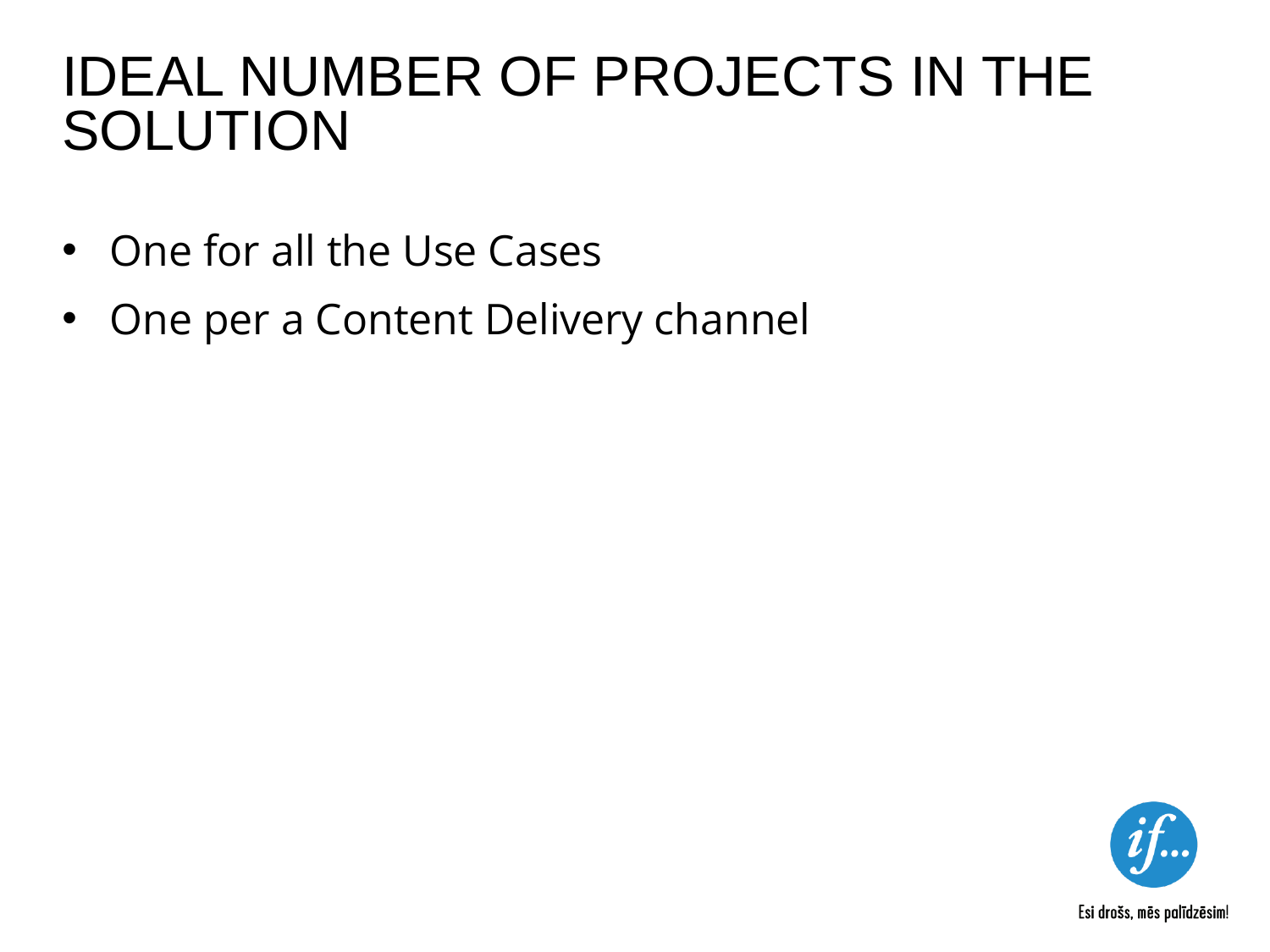

# Ideal Number of projects in the solution

One for all the Use Cases
One per a Content Delivery channel